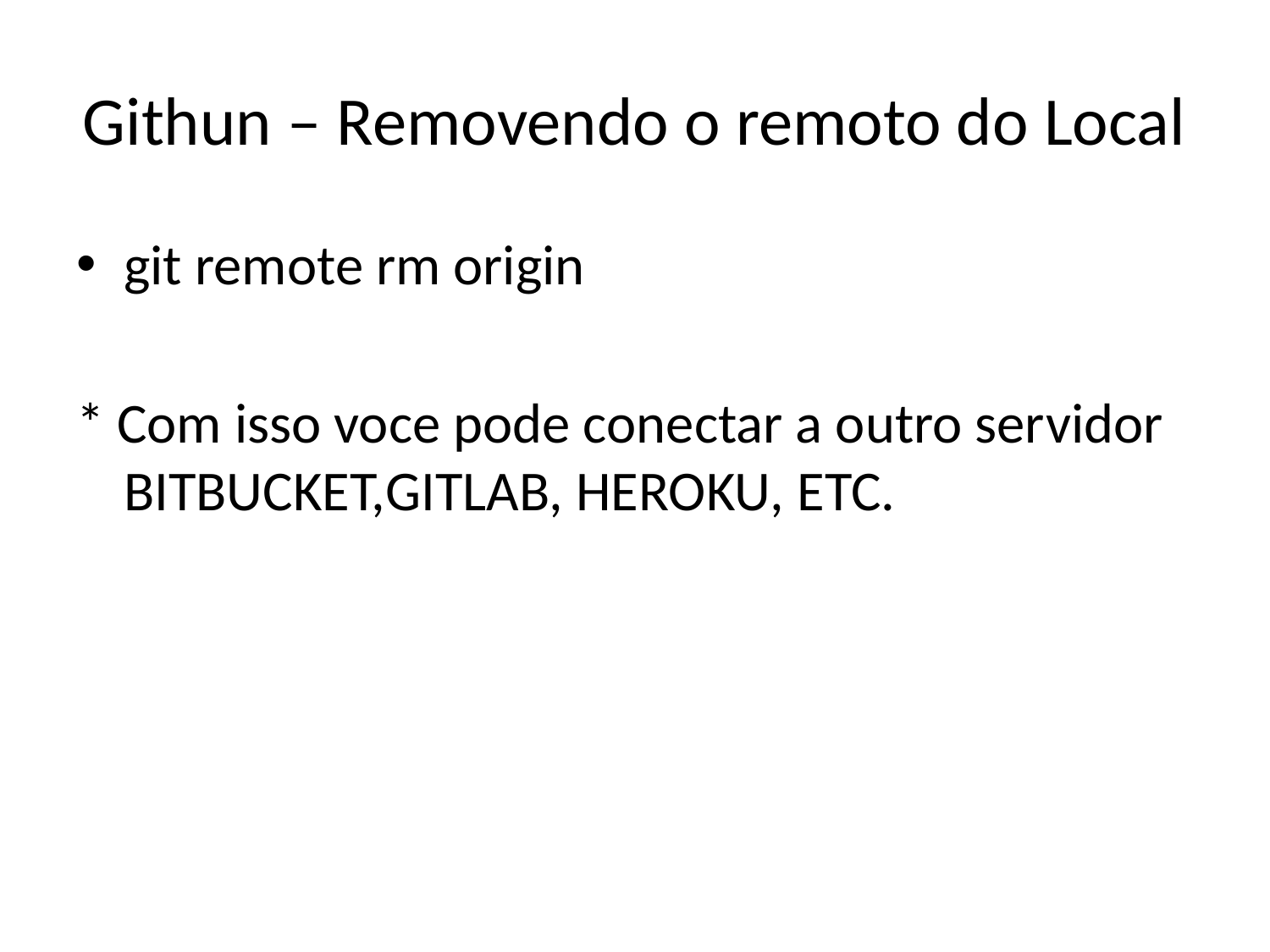

# Githun – Removendo o remoto do Local
git remote rm origin

* Com isso voce pode conectar a outro servidor BITBUCKET,GITLAB, HEROKU, ETC.